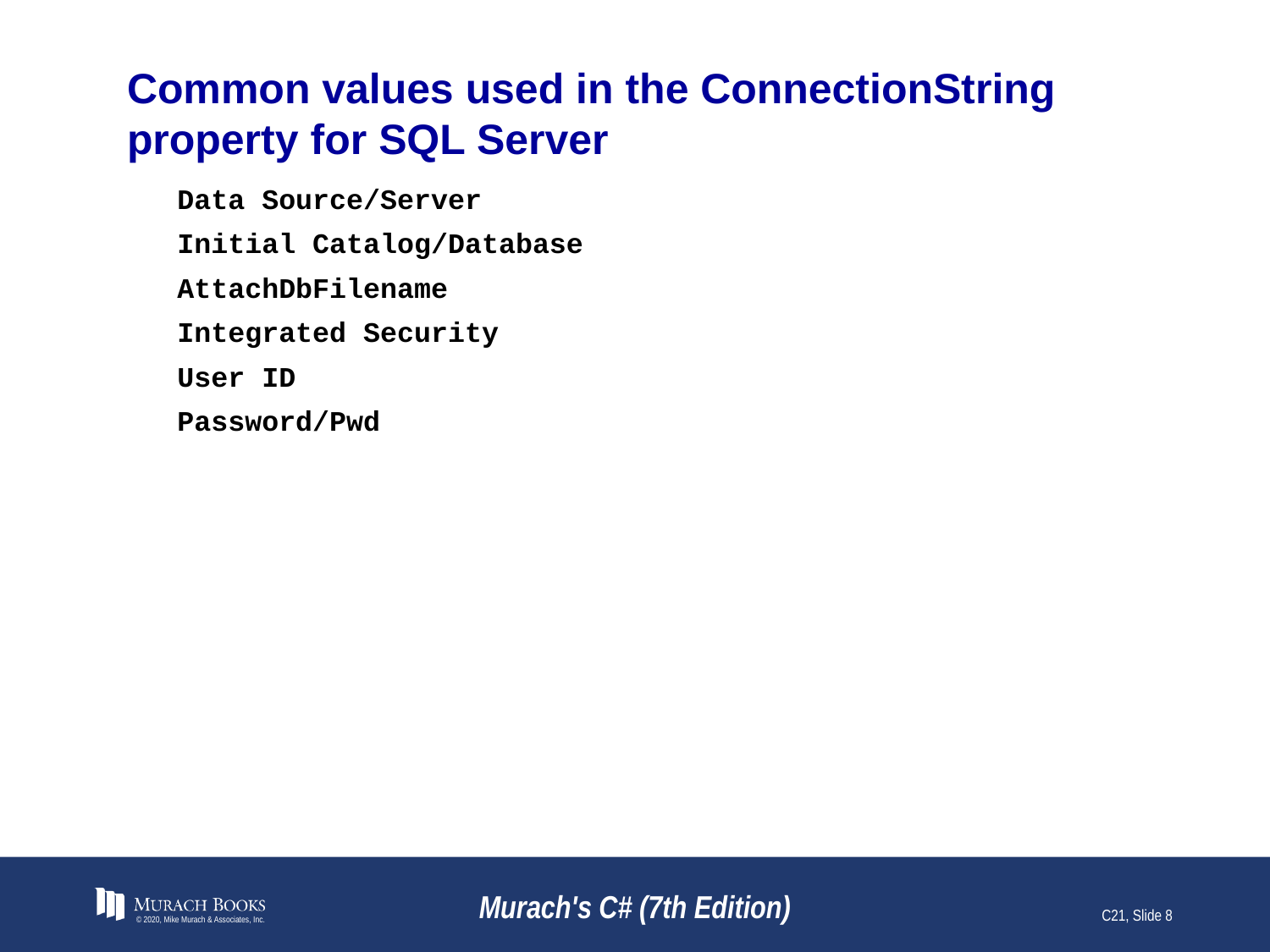

# Common values used in the ConnectionString property for SQL Server
Data Source/Server
Initial Catalog/Database
AttachDbFilename
Integrated Security
User ID
Password/Pwd

© 2020, Mike Murach & Associates, Inc.
Murach's C# (7th Edition)

C21, Slide 8